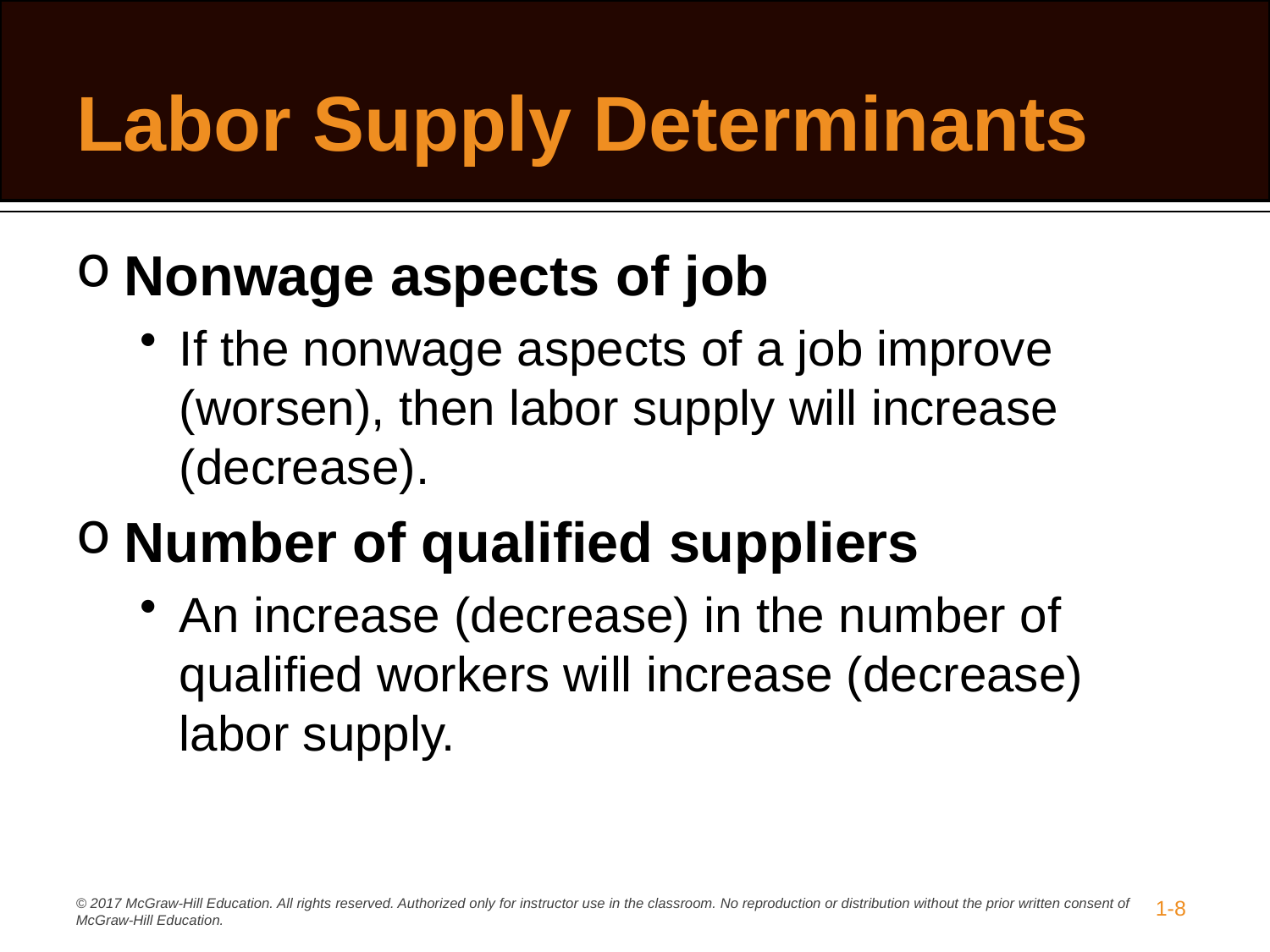

# Labor Supply Determinants
Nonwage aspects of job
If the nonwage aspects of a job improve (worsen), then labor supply will increase (decrease).
Number of qualified suppliers
An increase (decrease) in the number of qualified workers will increase (decrease) labor supply.